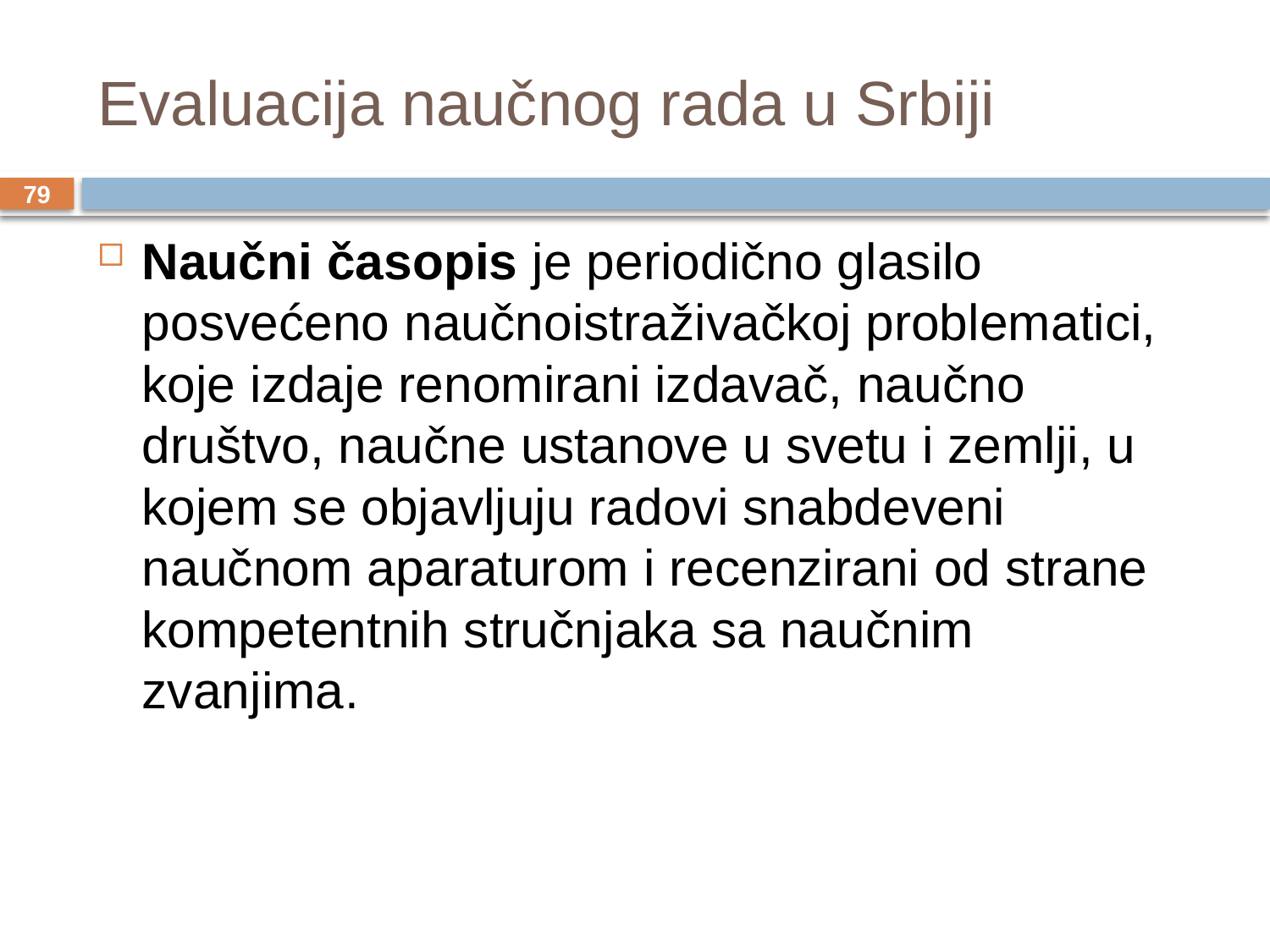

# Evaluacija naučnog rada u Srbiji
79
Naučni časopis je periodično glasilo posvećeno naučnoistraživačkoj problematici, koje izdaje renomirani izdavač, naučno društvo, naučne ustanove u svetu i zemlji, u kojem se objavljuju radovi snabdeveni naučnom aparaturom i recenzirani od strane kompetentnih stručnjaka sa naučnim zvanjima.